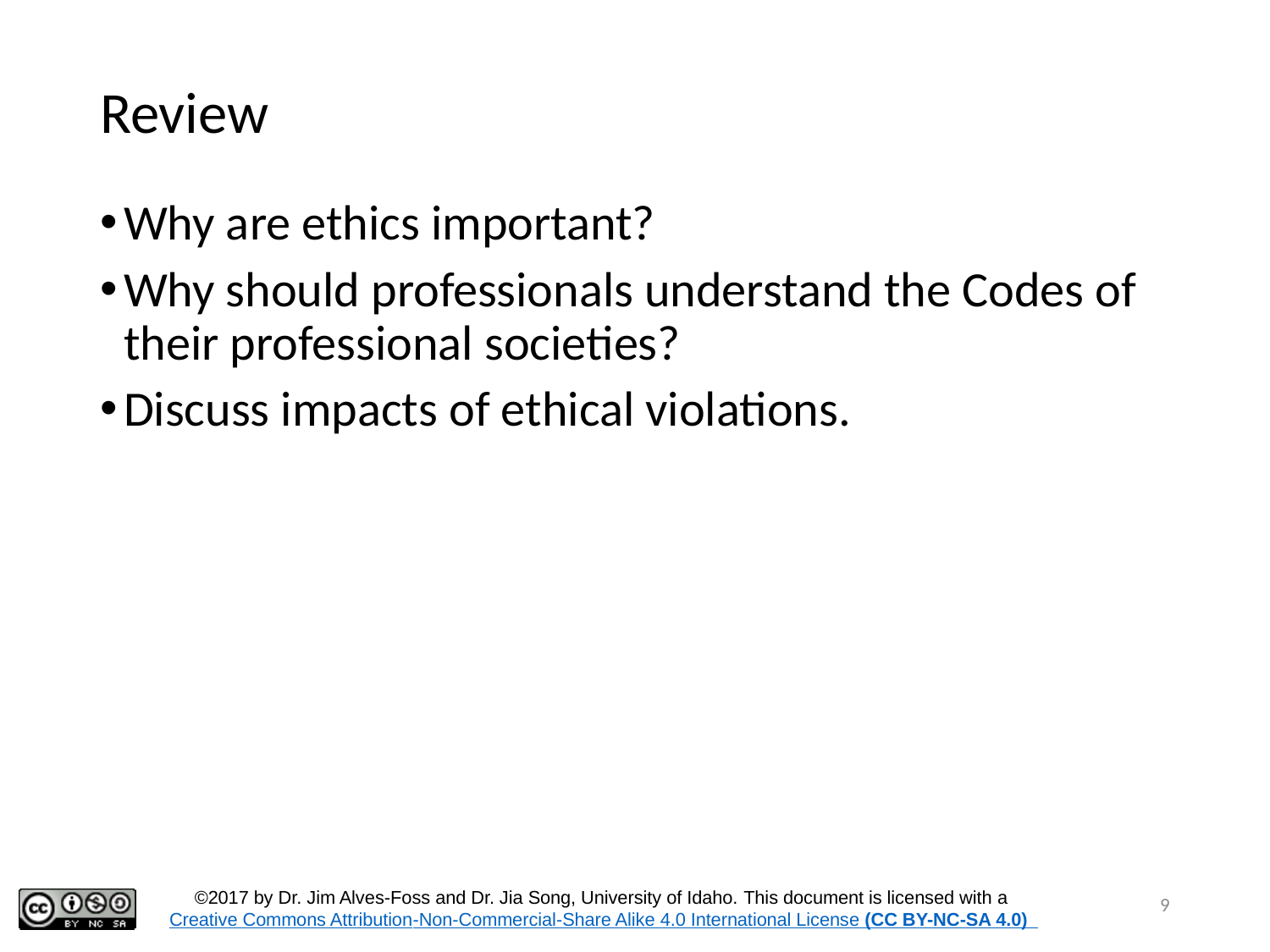

# Review
Why are ethics important?
Why should professionals understand the Codes of their professional societies?
Discuss impacts of ethical violations.
9